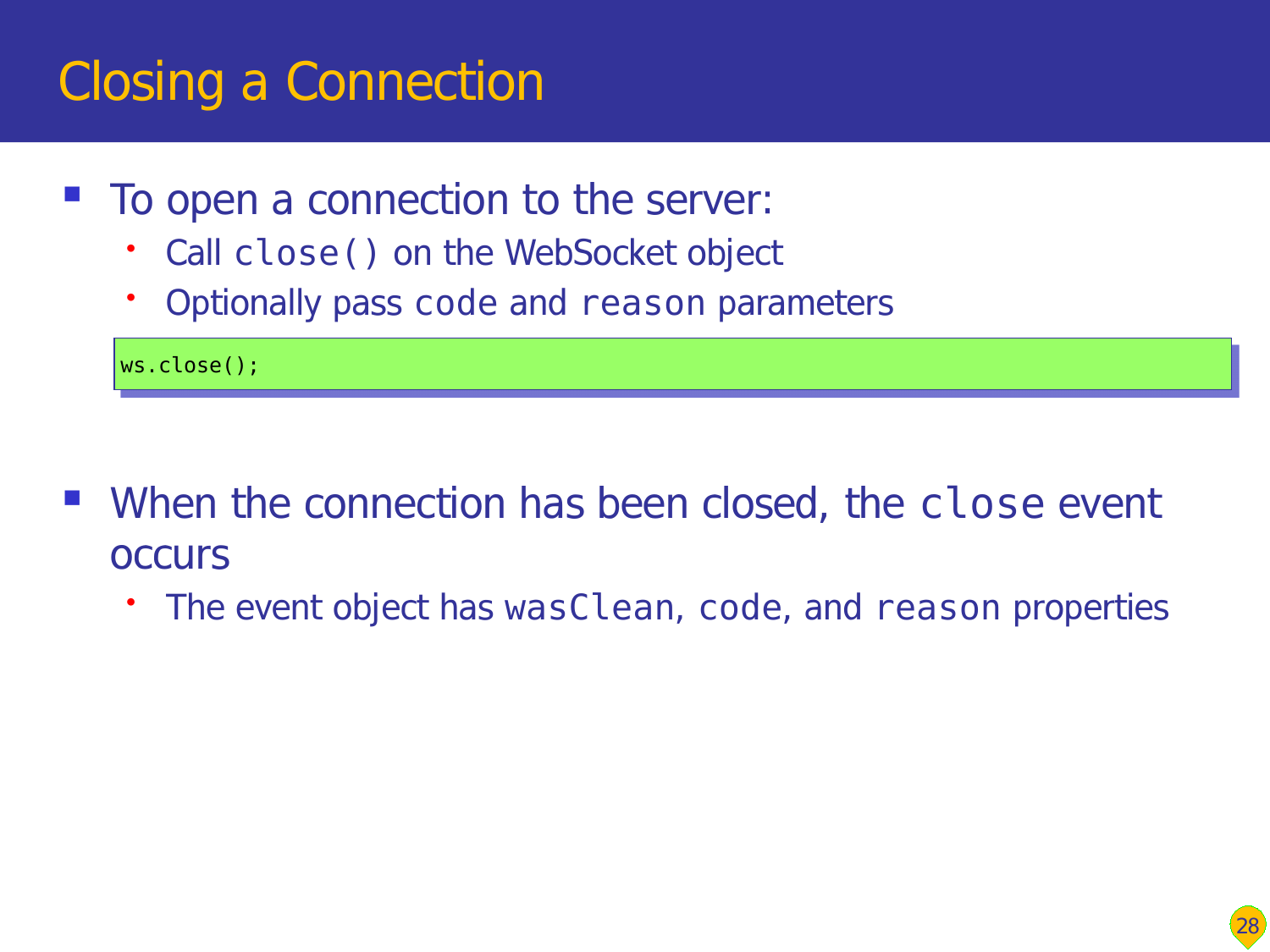

# Closing a Connection
To open a connection to the server:
Call close() on the WebSocket object
Optionally pass code and reason parameters

When the connection has been closed, the close event occurs
The event object has wasClean, code, and reason properties

ws.close();
28